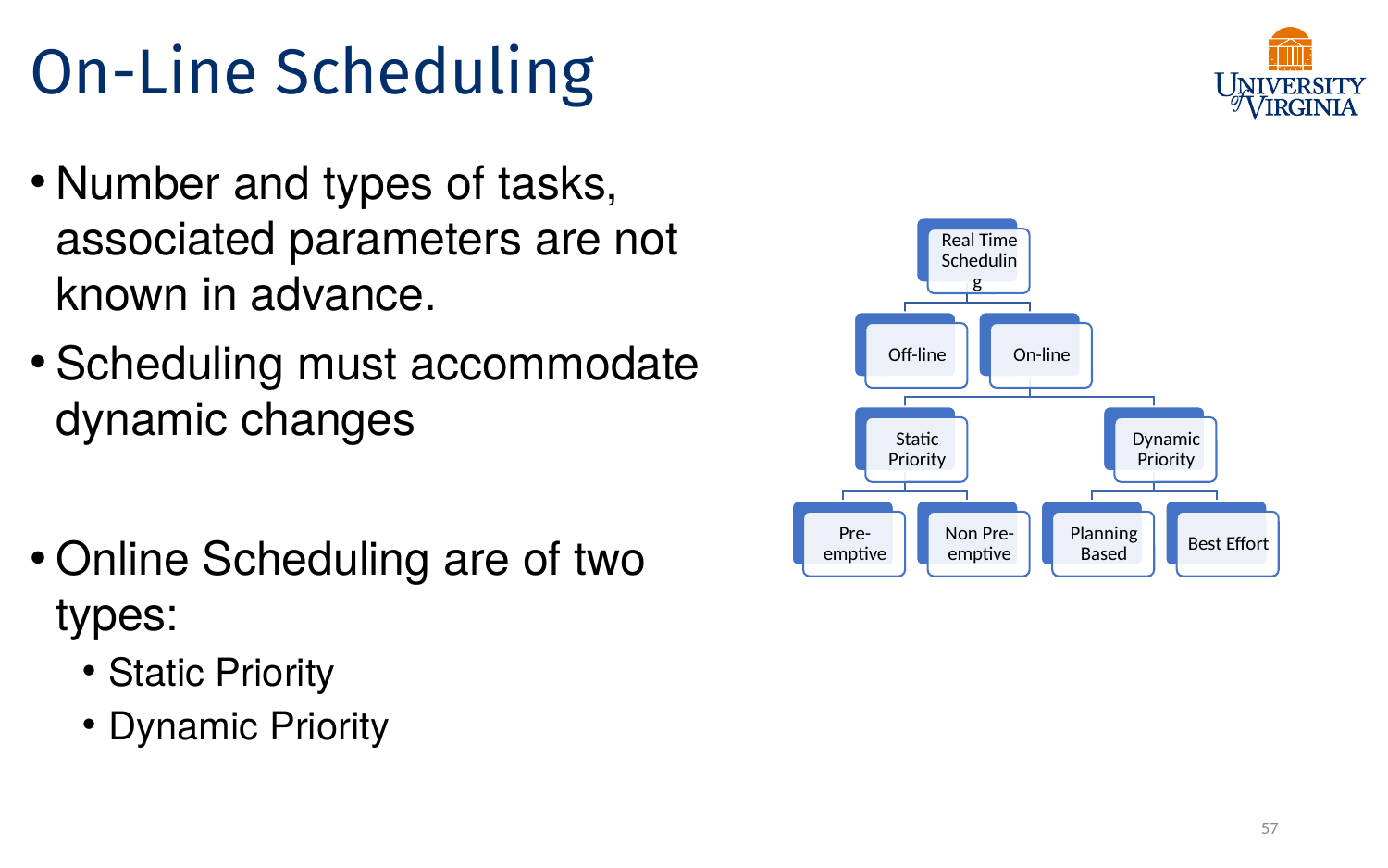

# On-Line Scheduling
Number and types of tasks, associated parameters are not known in advance.
Scheduling must accommodate dynamic changes

Online Scheduling are of two types:
Static Priority
Dynamic Priority
Real Time Scheduling
Off-line
On-line
Static Priority
Pre-emptive
Non Pre-emptive
Dynamic Priority
Planning Based
Best Effort
57